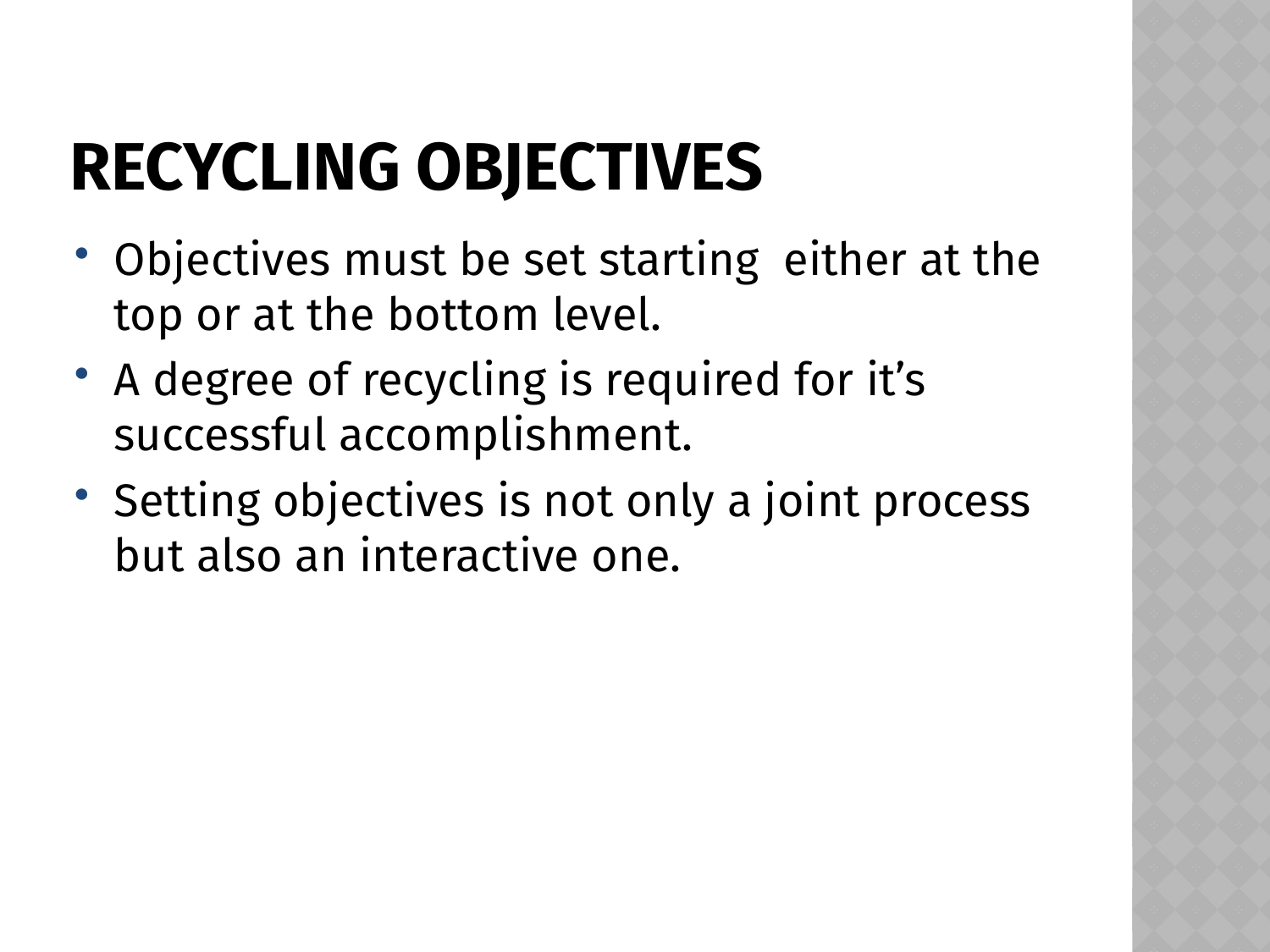

# RECYCLING OBJECTIVES
Objectives must be set starting  either at the top or at the bottom level.
A degree of recycling is required for it’s successful accomplishment.
Setting objectives is not only a joint process but also an interactive one.